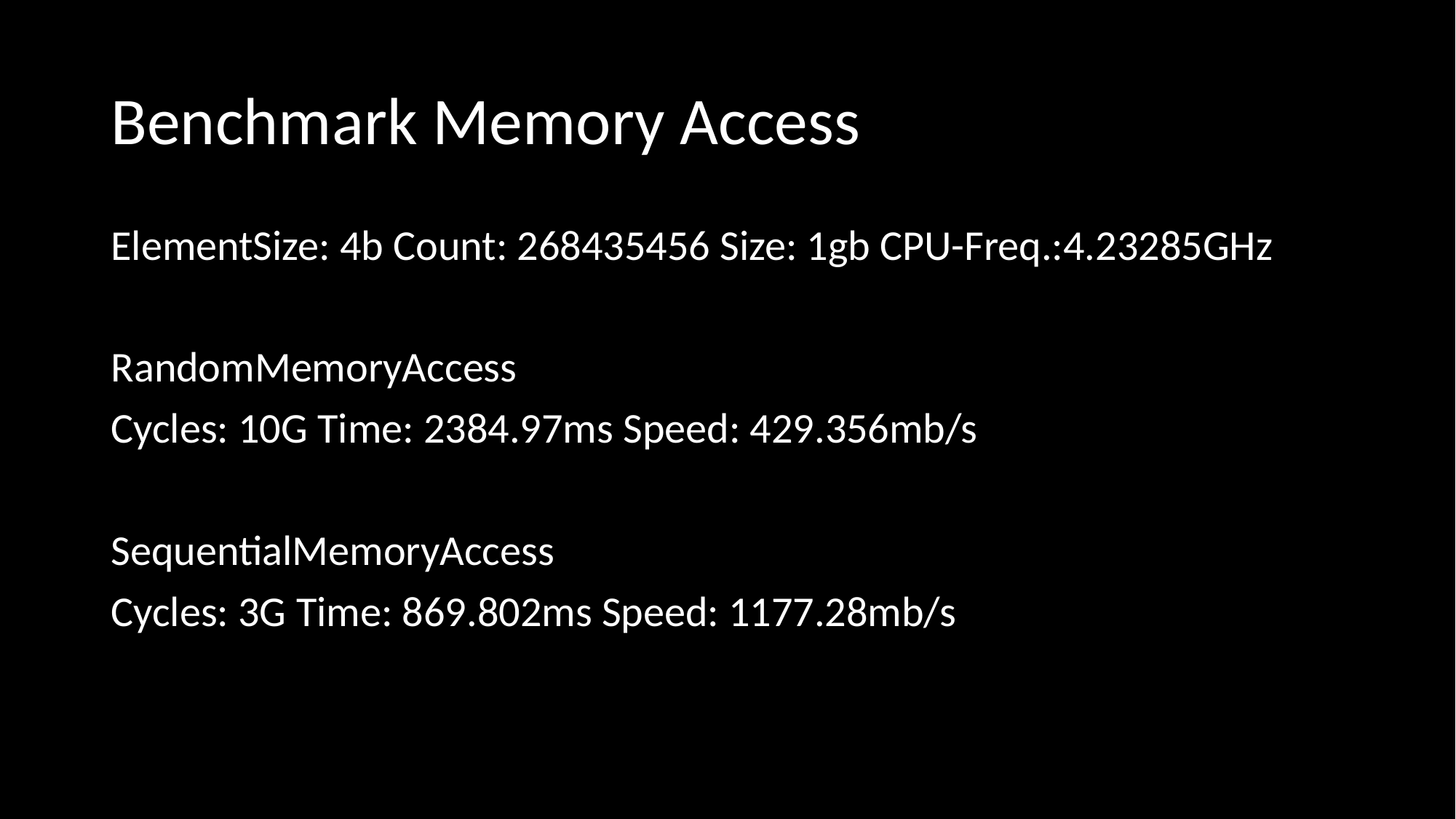

# Benchmark Memory Access
ElementSize: 4b Count: 268435456 Size: 1gb CPU-Freq.:4.23285GHz

RandomMemoryAccess
Cycles: 10G Time: 2384.97ms Speed: 429.356mb/s

SequentialMemoryAccess
Cycles: 3G Time: 869.802ms Speed: 1177.28mb/s